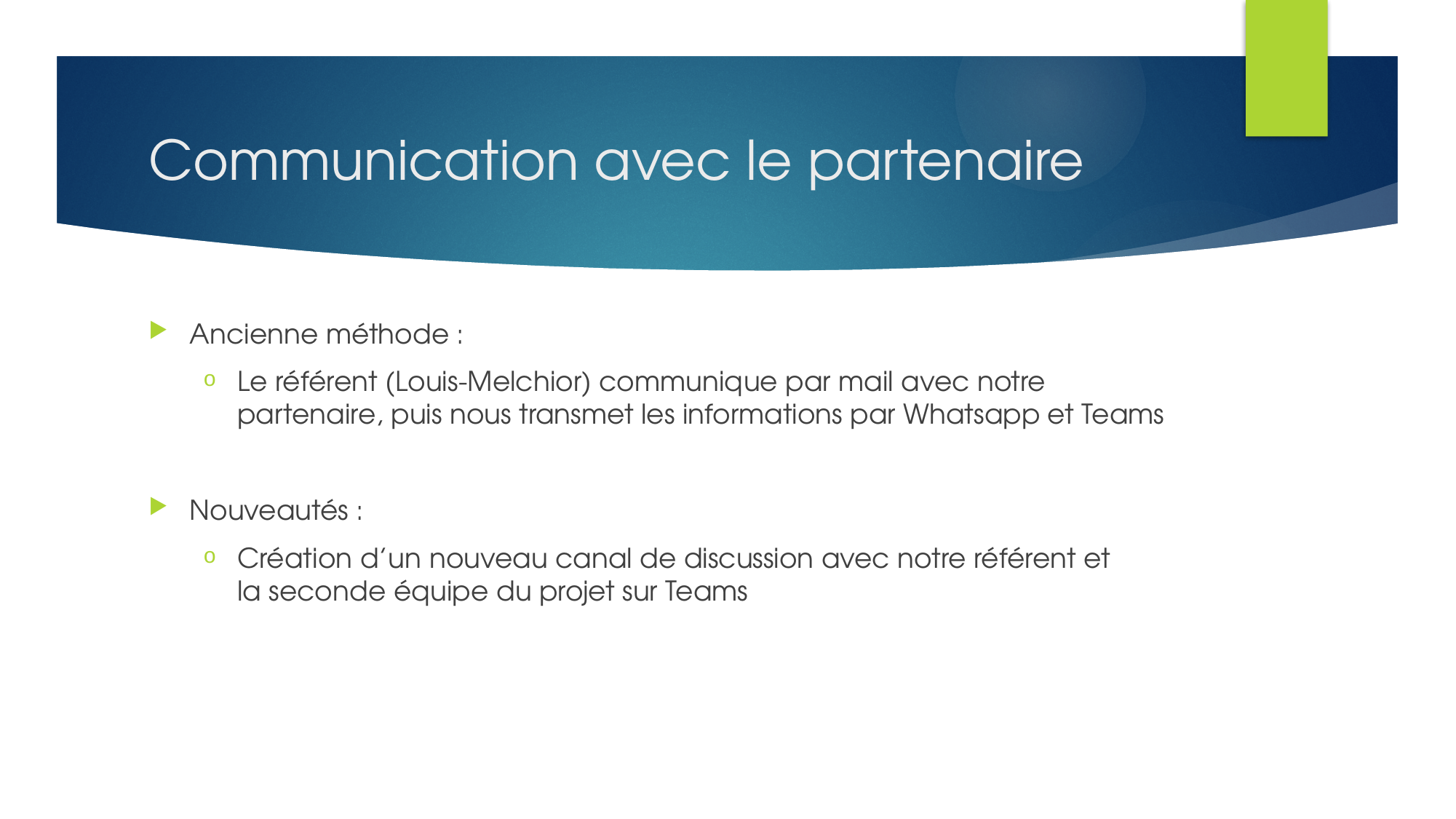

# Communication avec le partenaire
Ancienne méthode :
Le référent (Louis-Melchior) communique par mail avec notre partenaire, puis nous transmet les informations par Whatsapp et Teams

Nouveautés :
Création d’un nouveau canal de discussion avec notre référent et la seconde équipe du projet sur Teams